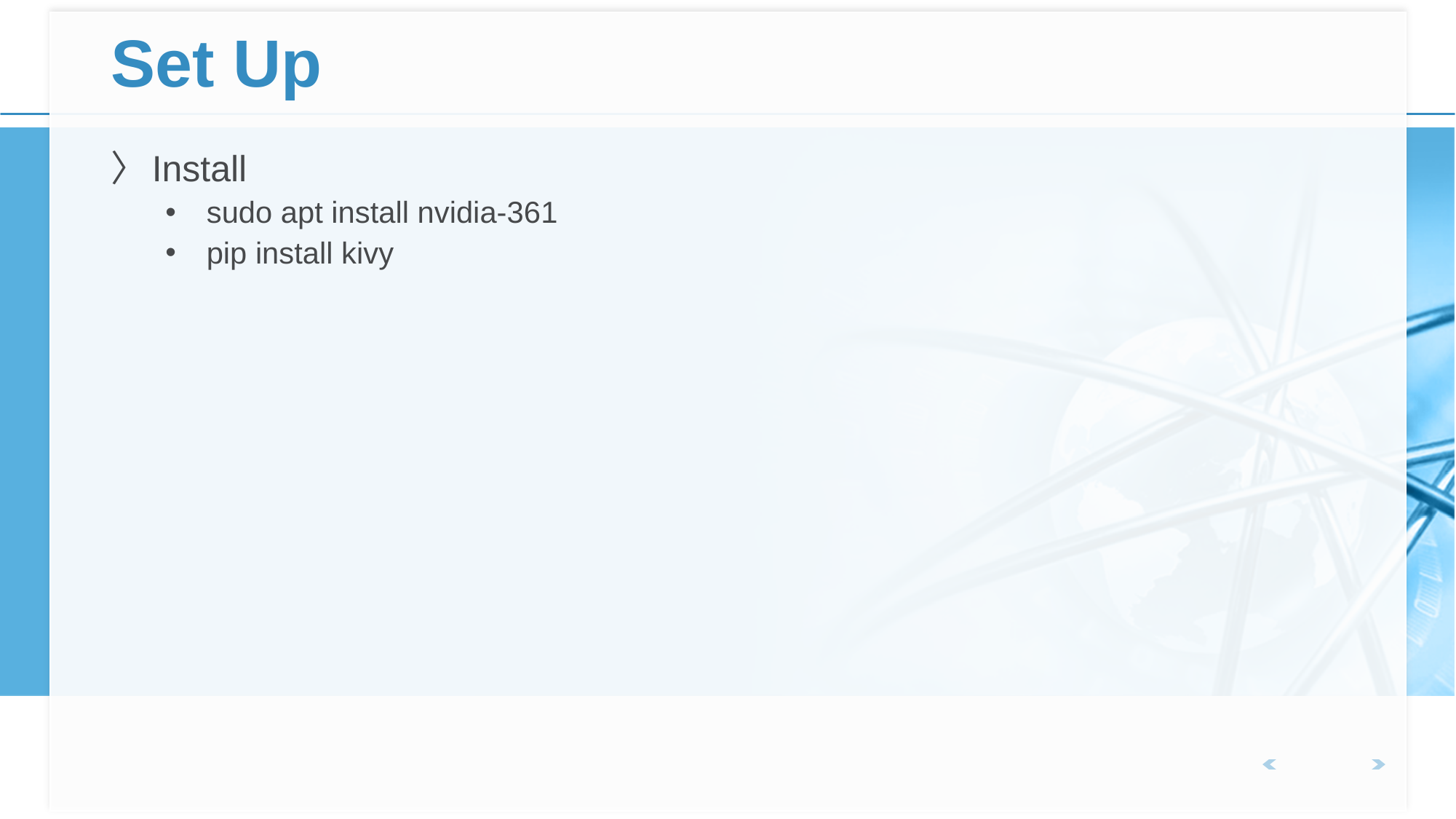

# Set Up
Install
sudo apt install nvidia-361
pip install kivy